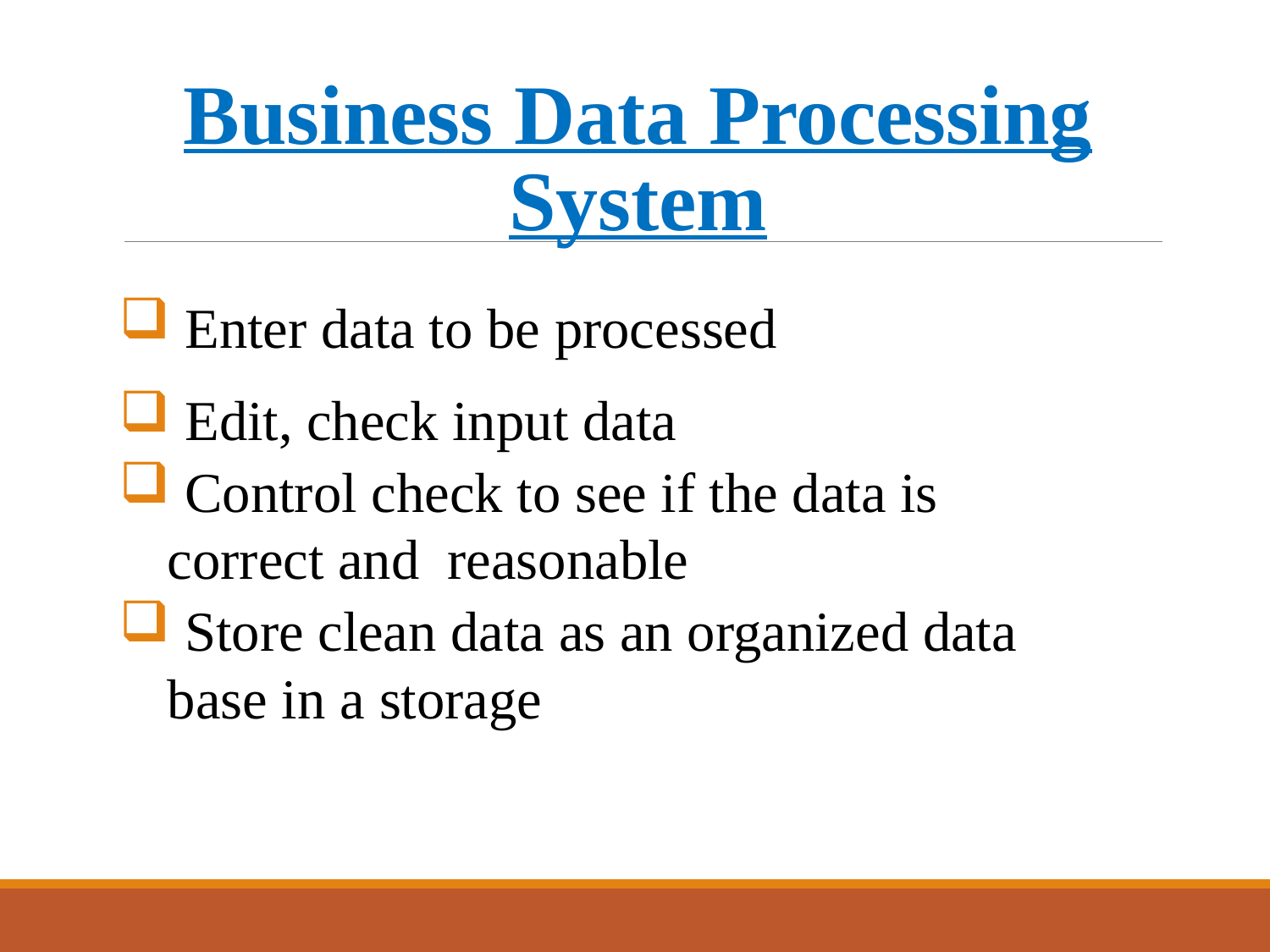

# Business Data Processing System
 Enter data to be processed
 Edit, check input data
 Control check to see if the data is correct and  reasonable
 Store clean data as an organized data base in a storage